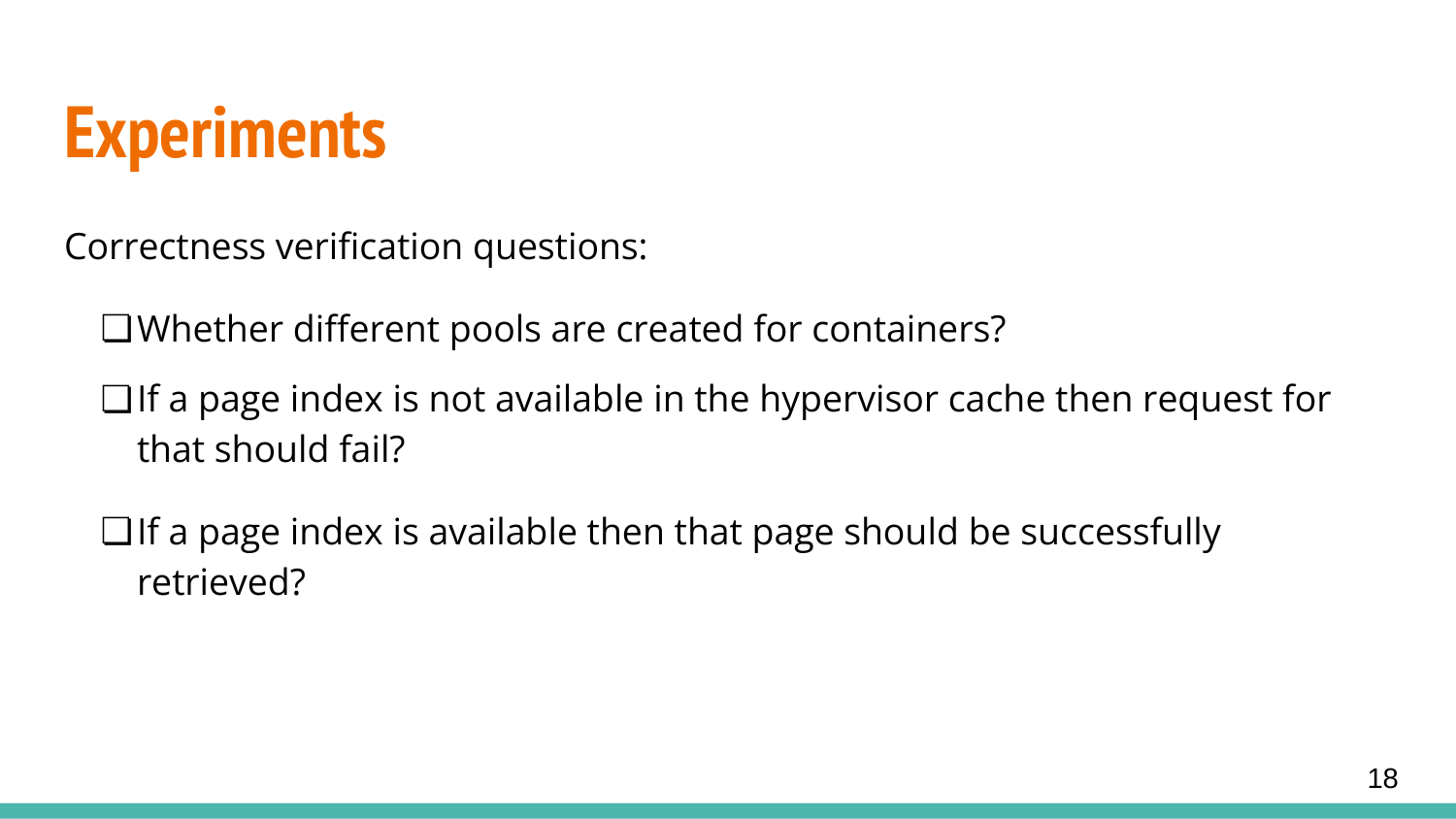

# Experiments
Correctness verification questions:
Whether different pools are created for containers?
If a page index is not available in the hypervisor cache then request for that should fail?
If a page index is available then that page should be successfully retrieved?
18